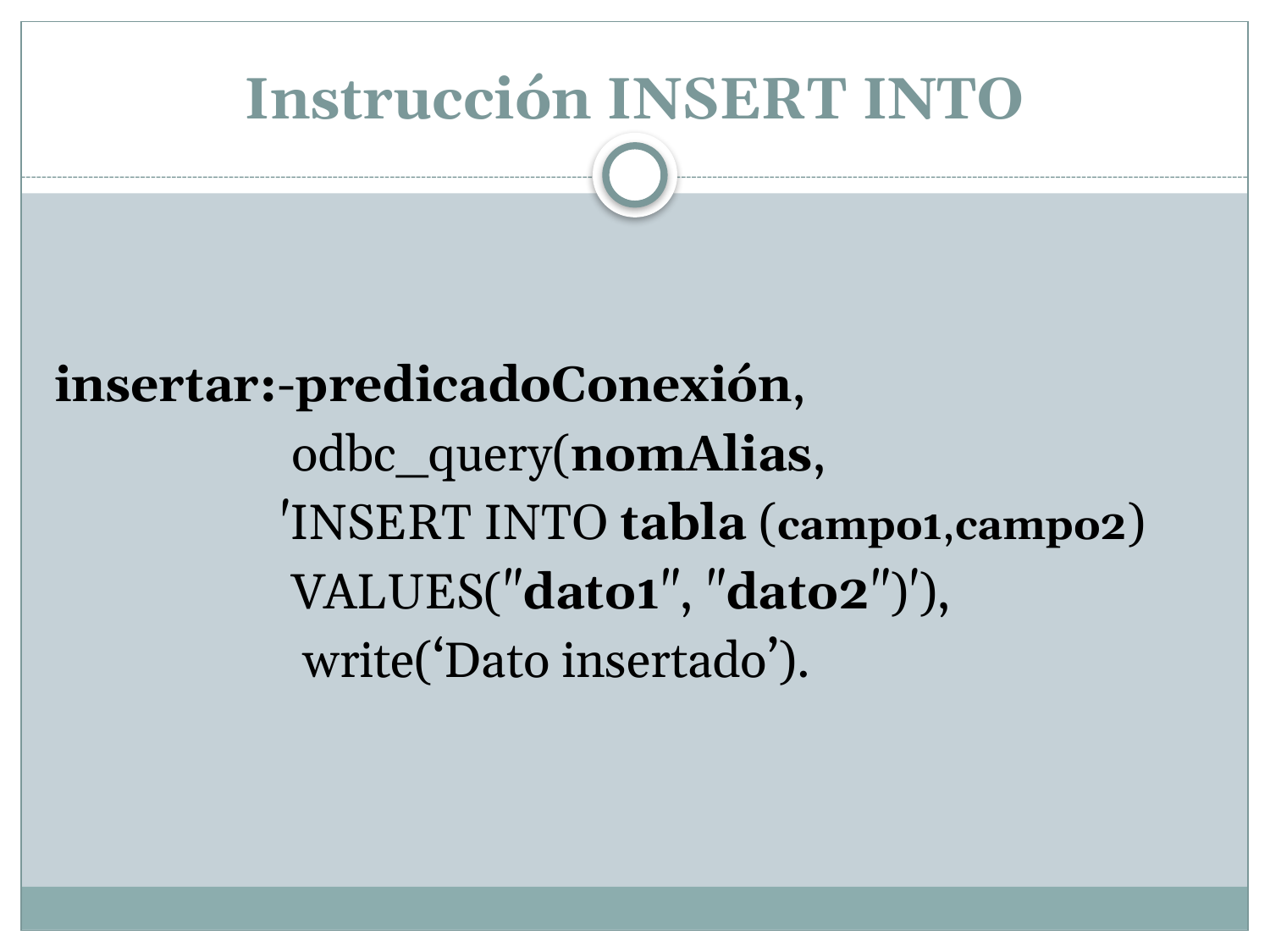

# Instrucción INSERT INTO
insertar:-predicadoConexión,
                    odbc_query(nomAlias,
                   'INSERT INTO tabla (campo1,campo2)
                    VALUES("dato1", "dato2")'),
                     write(‘Dato insertado’).